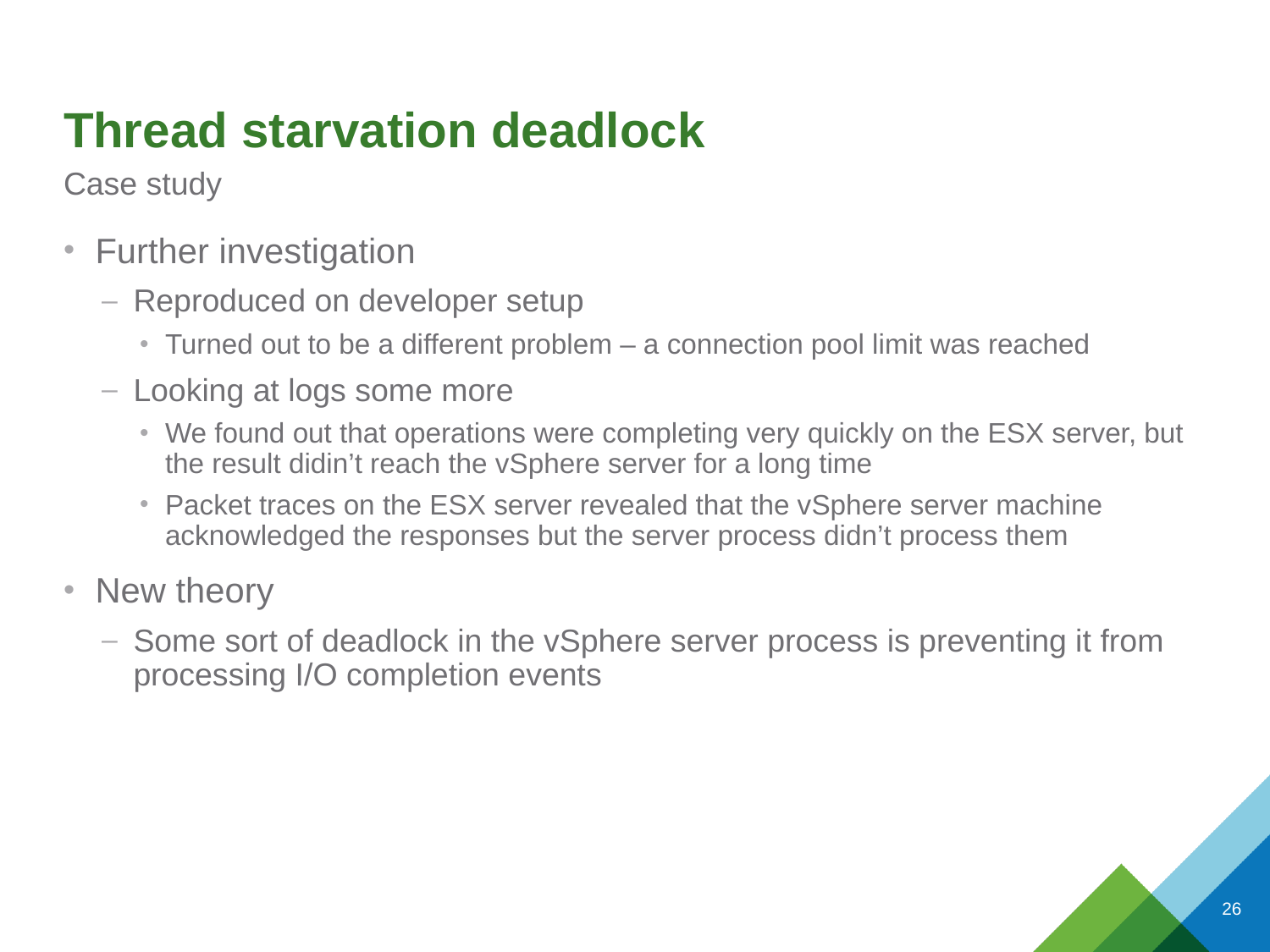

# Thread starvation deadlock
Case study
Further investigation
Reproduced on developer setup
Turned out to be a different problem – a connection pool limit was reached
Looking at logs some more
We found out that operations were completing very quickly on the ESX server, but the result didin’t reach the vSphere server for a long time
Packet traces on the ESX server revealed that the vSphere server machine acknowledged the responses but the server process didn’t process them
New theory
Some sort of deadlock in the vSphere server process is preventing it from processing I/O completion events

26